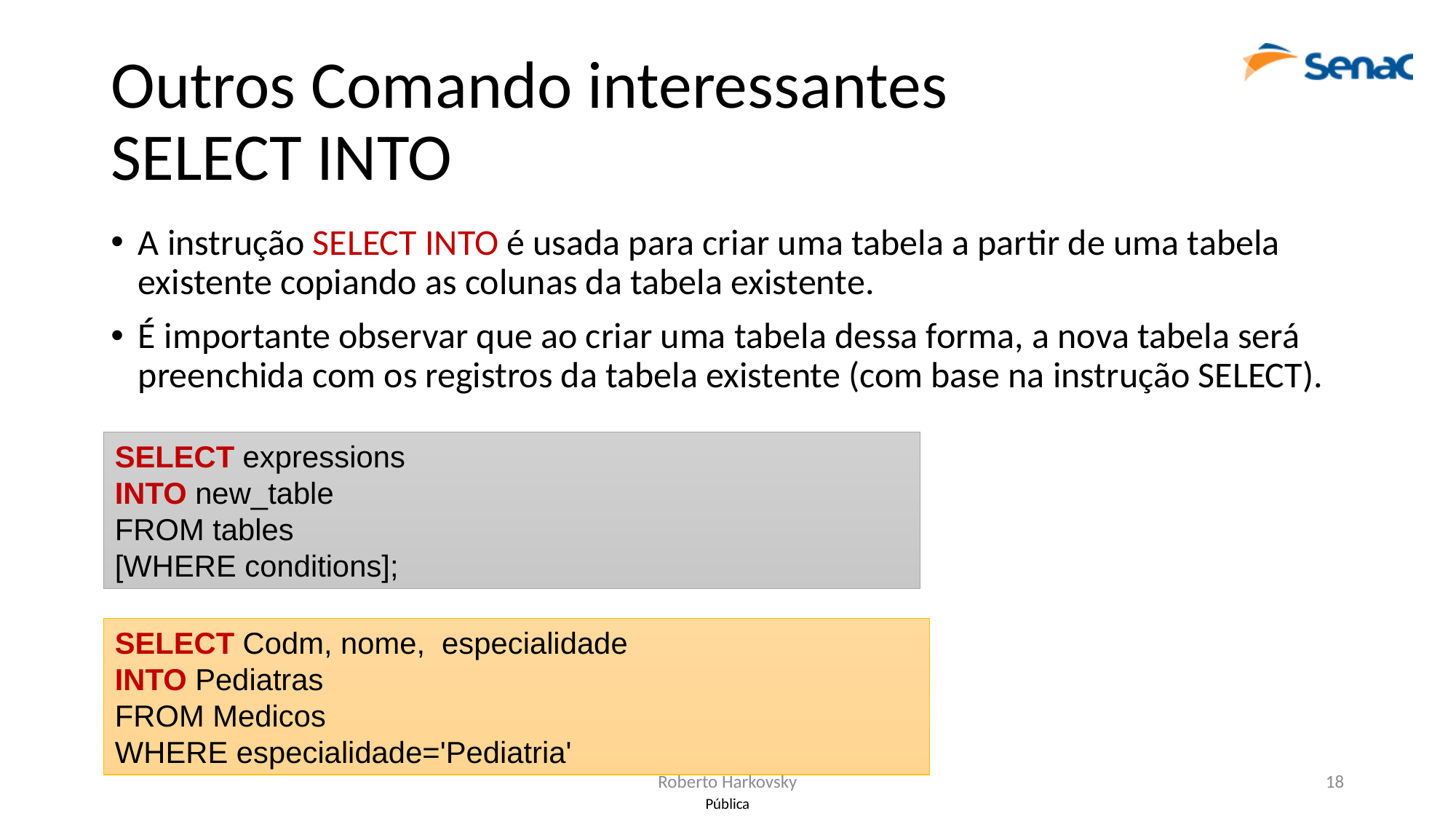

# Outros Comando interessantes SELECT INTO
A instrução SELECT INTO é usada para criar uma tabela a partir de uma tabela existente copiando as colunas da tabela existente.
É importante observar que ao criar uma tabela dessa forma, a nova tabela será preenchida com os registros da tabela existente (com base na instrução SELECT).
SELECT expressions
INTO new_table
FROM tables
[WHERE conditions];
SELECT Codm, nome,  especialidade
INTO Pediatras
FROM Medicos
WHERE especialidade='Pediatria'
Roberto Harkovsky
18